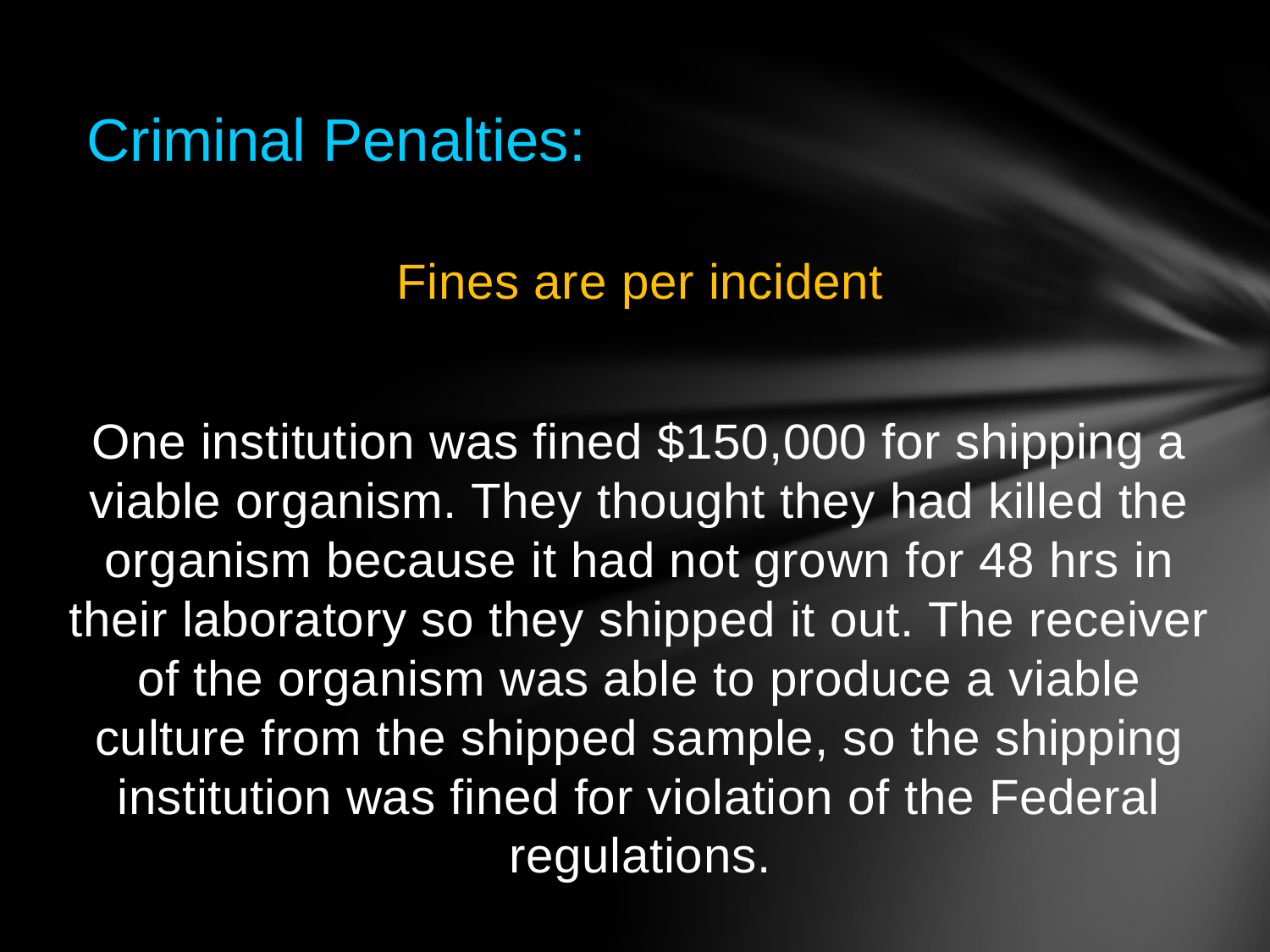

# Criminal Penalties:
Fines are per incident

One institution was fined $150,000 for shipping a viable organism. They thought they had killed the organism because it had not grown for 48 hrs in their laboratory so they shipped it out. The receiver of the organism was able to produce a viable culture from the shipped sample, so the shipping institution was fined for violation of the Federal regulations.